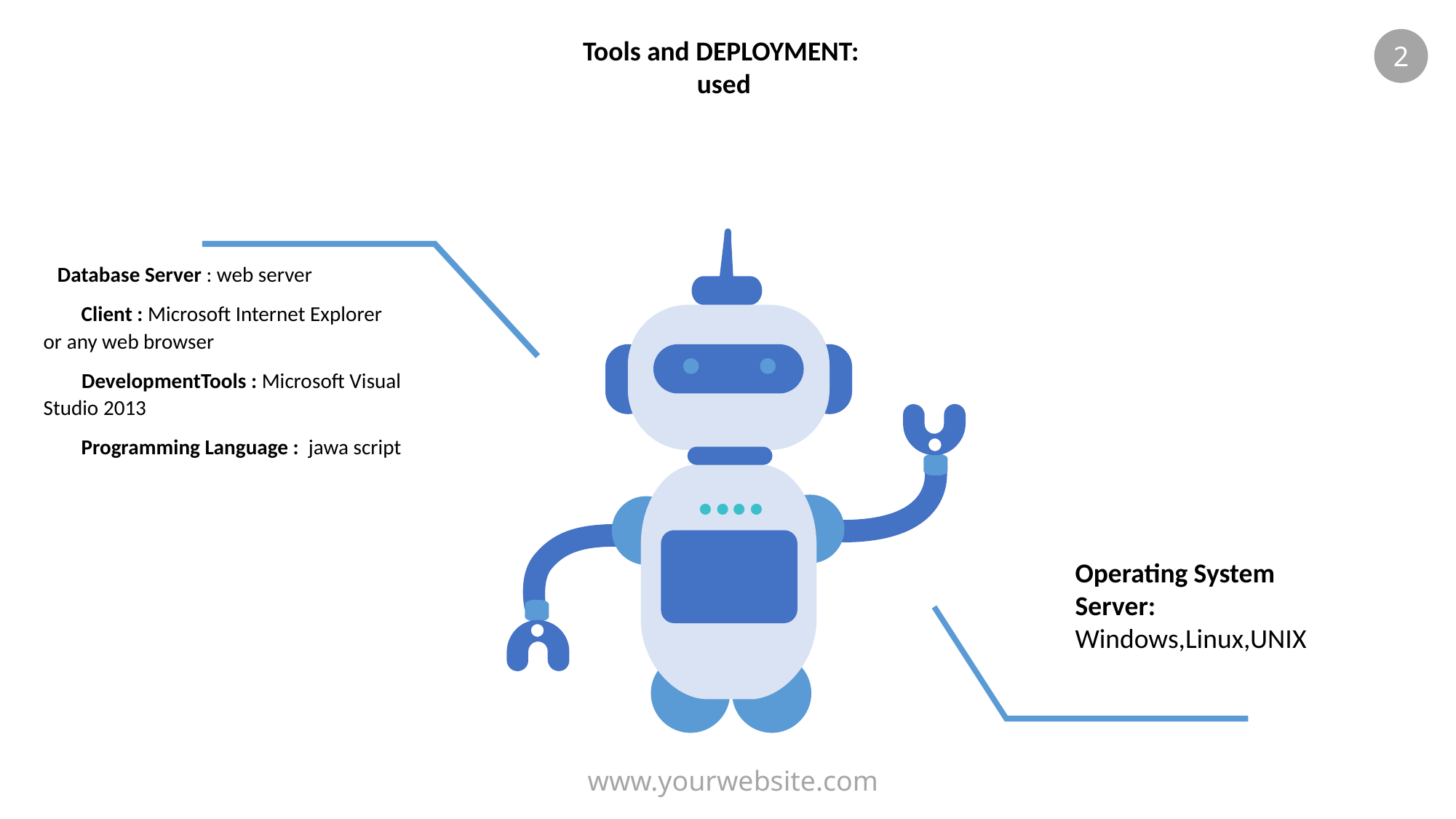

Tools and DEPLOYMENT:
 used

2

   Database Server : web server
        Client : Microsoft Internet Explorer     or any web browser
        DevelopmentTools : Microsoft Visual Studio 2013
        Programming Language :  jawa script

Operating System Server: Windows,Linux,UNIX

www.yourwebsite.com